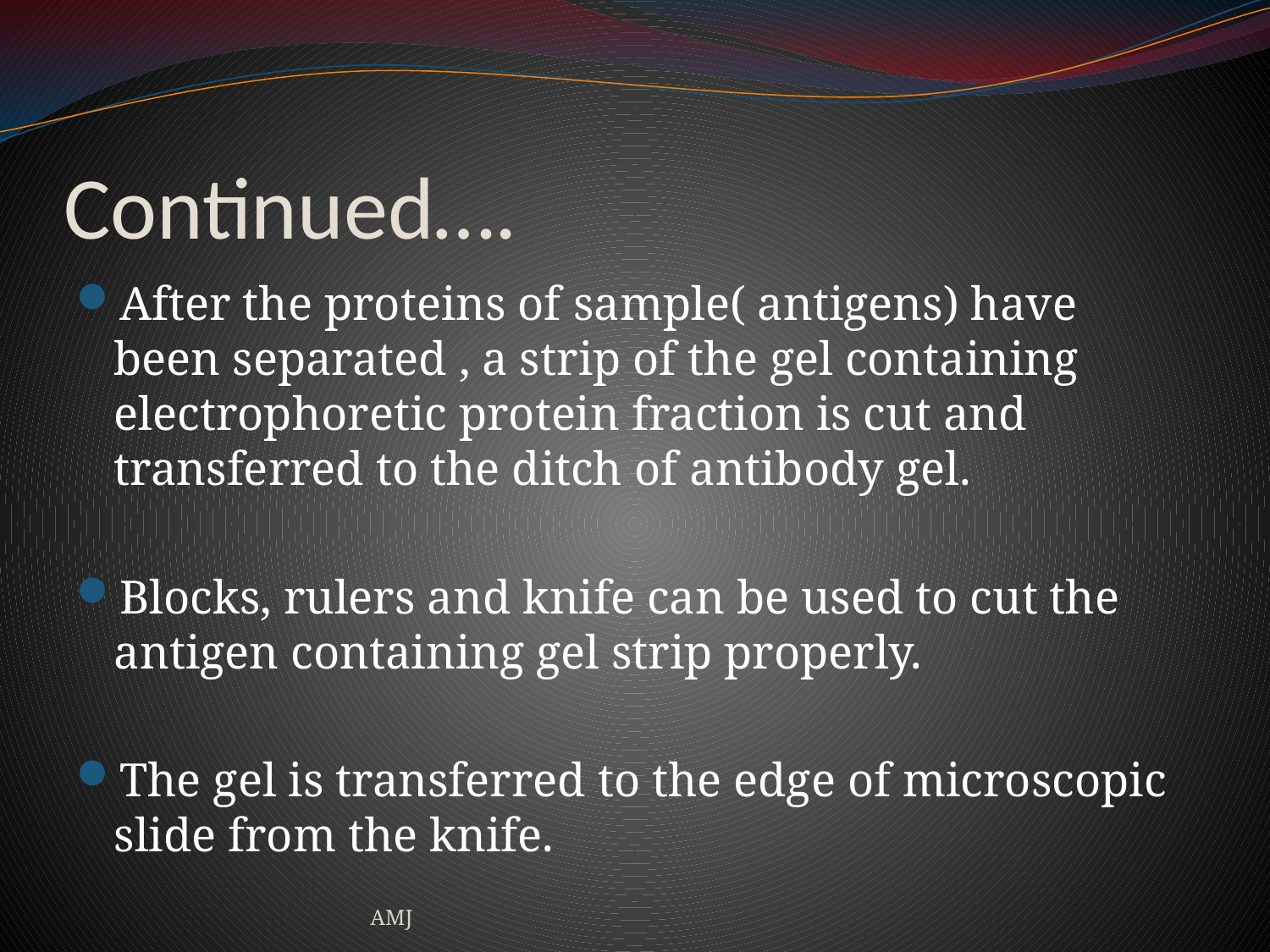

# Continued….
After the proteins of sample( antigens) have been separated , a strip of the gel containing electrophoretic protein fraction is cut and transferred to the ditch of antibody gel.

Blocks, rulers and knife can be used to cut the antigen containing gel strip properly.

The gel is transferred to the edge of microscopic slide from the knife.

AMJ